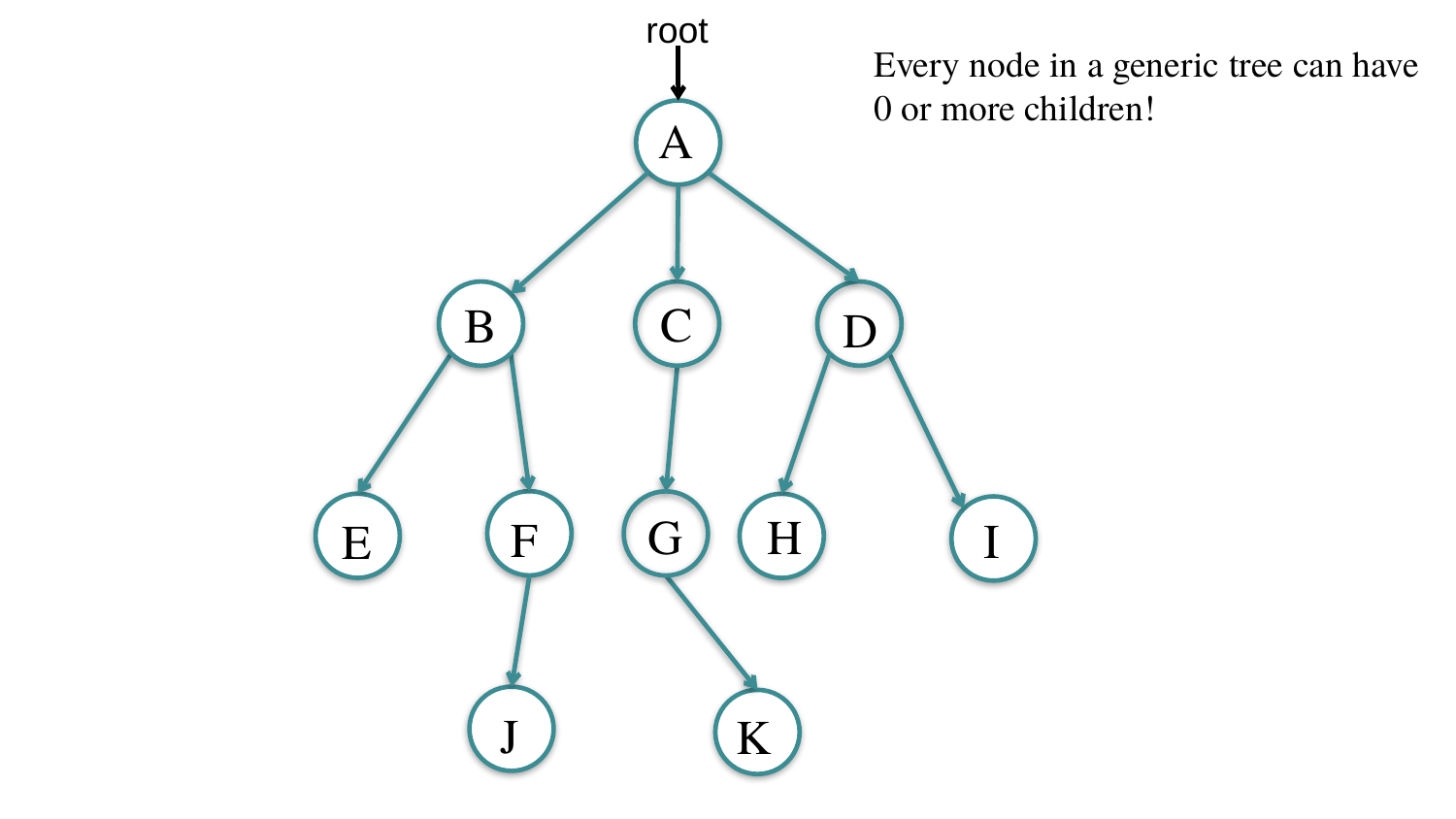

root
Every node in a generic tree can have 0 or more children!

A

C
B
D

G
H
F
I
E

J
K